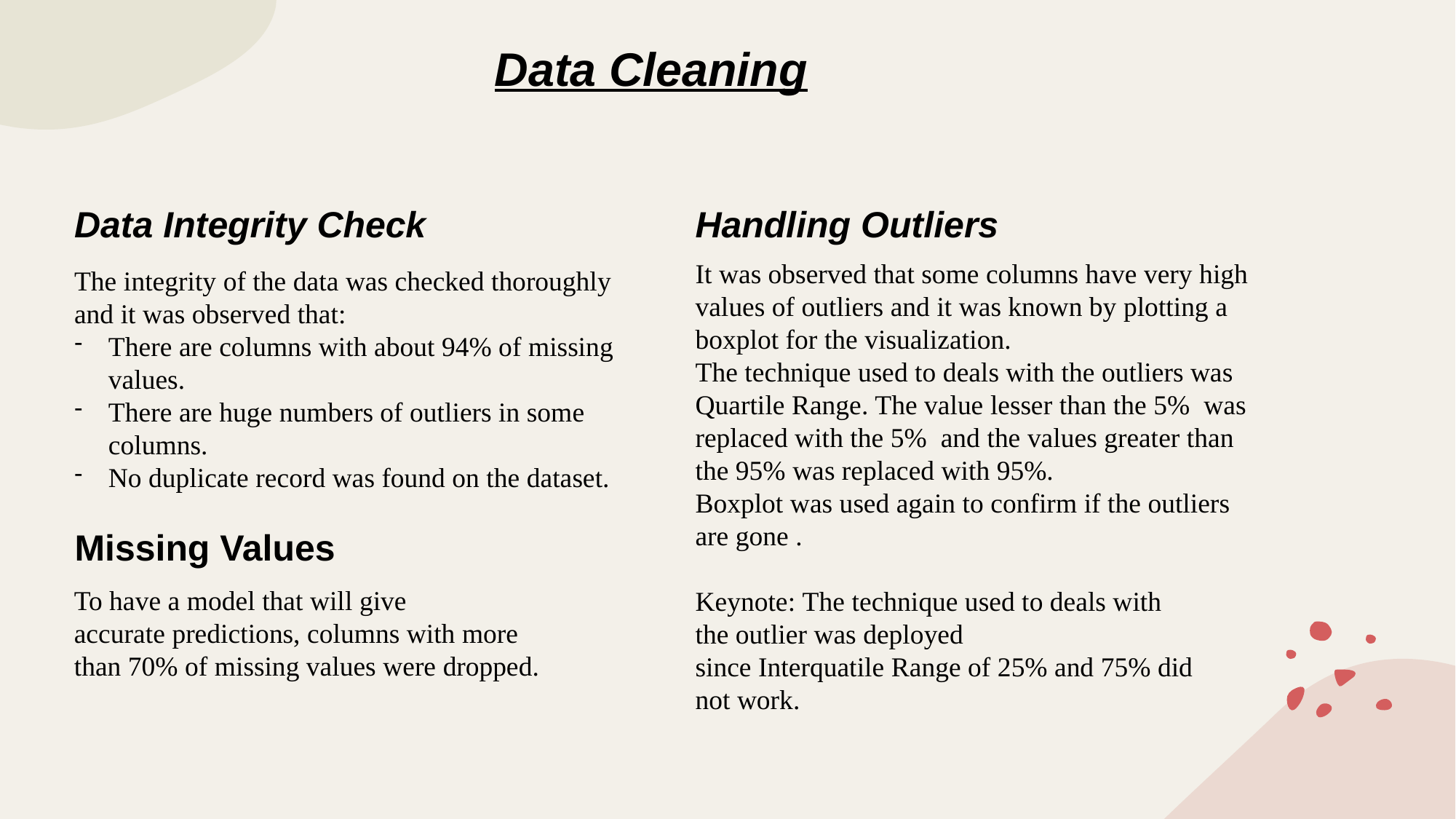

# Data Cleaning
Data Integrity Check
Handling Outliers
It was observed that some columns have very high values of outliers and it was known by plotting a boxplot for the visualization.
The technique used to deals with the outliers was Quartile Range. The value lesser than the 5%  was replaced with the 5%  and the values greater than the 95% was replaced with 95%.
Boxplot was used again to confirm if the outliers are gone .

Keynote: The technique used to deals with the outlier was deployed since Interquatile Range of 25% and 75% did not work.
The integrity of the data was checked thoroughly and it was observed that:
There are columns with about 94% of missing values.
There are huge numbers of outliers in some columns.
No duplicate record was found on the dataset.

Missing Values
To have a model that will give accurate predictions, columns with more than 70% of missing values were dropped.